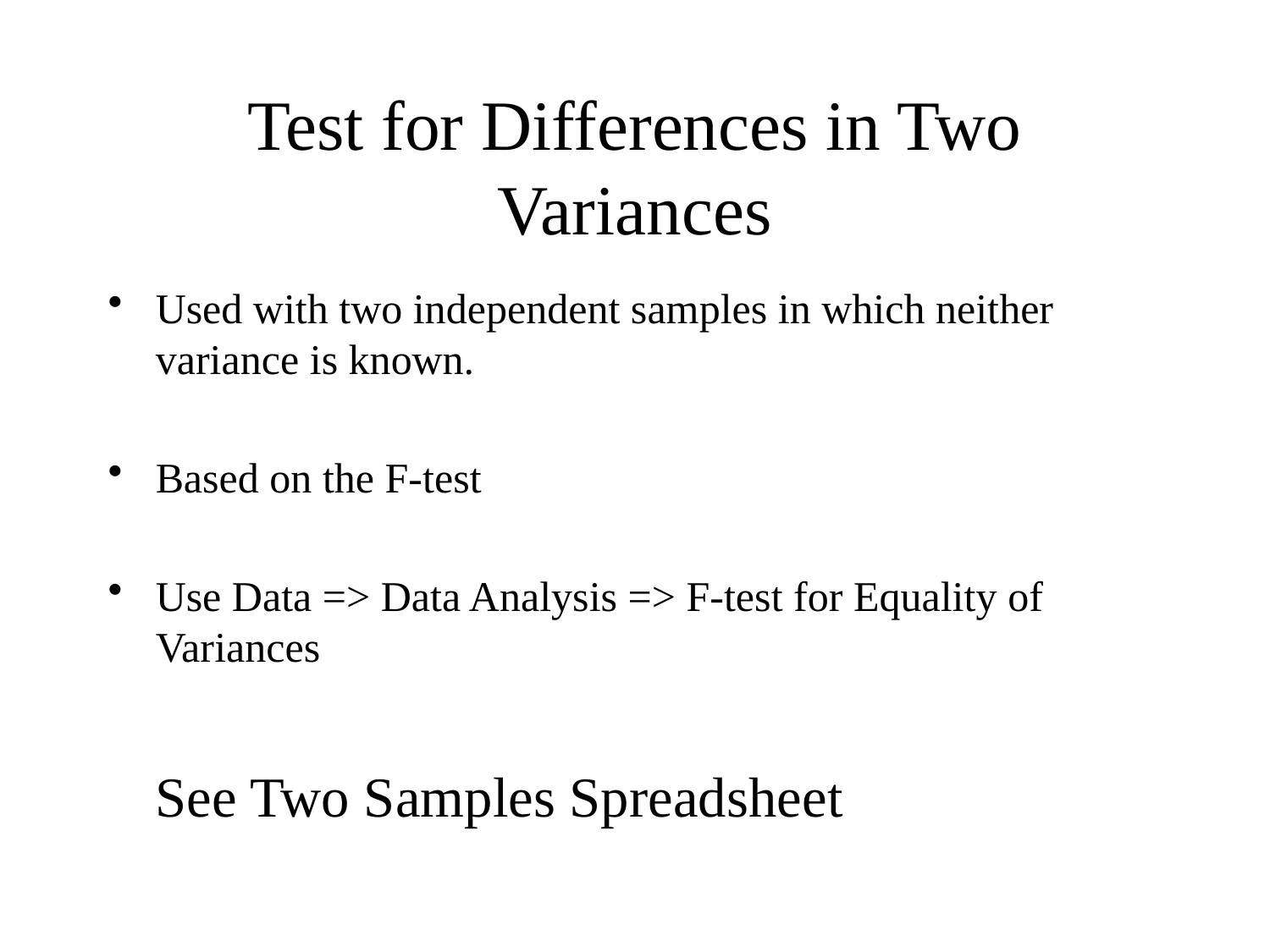

# Test for Differences in Two Variances
Used with two independent samples in which neither variance is known.

Based on the F-test

Use Data => Data Analysis => F-test for Equality of Variances

	See Two Samples Spreadsheet